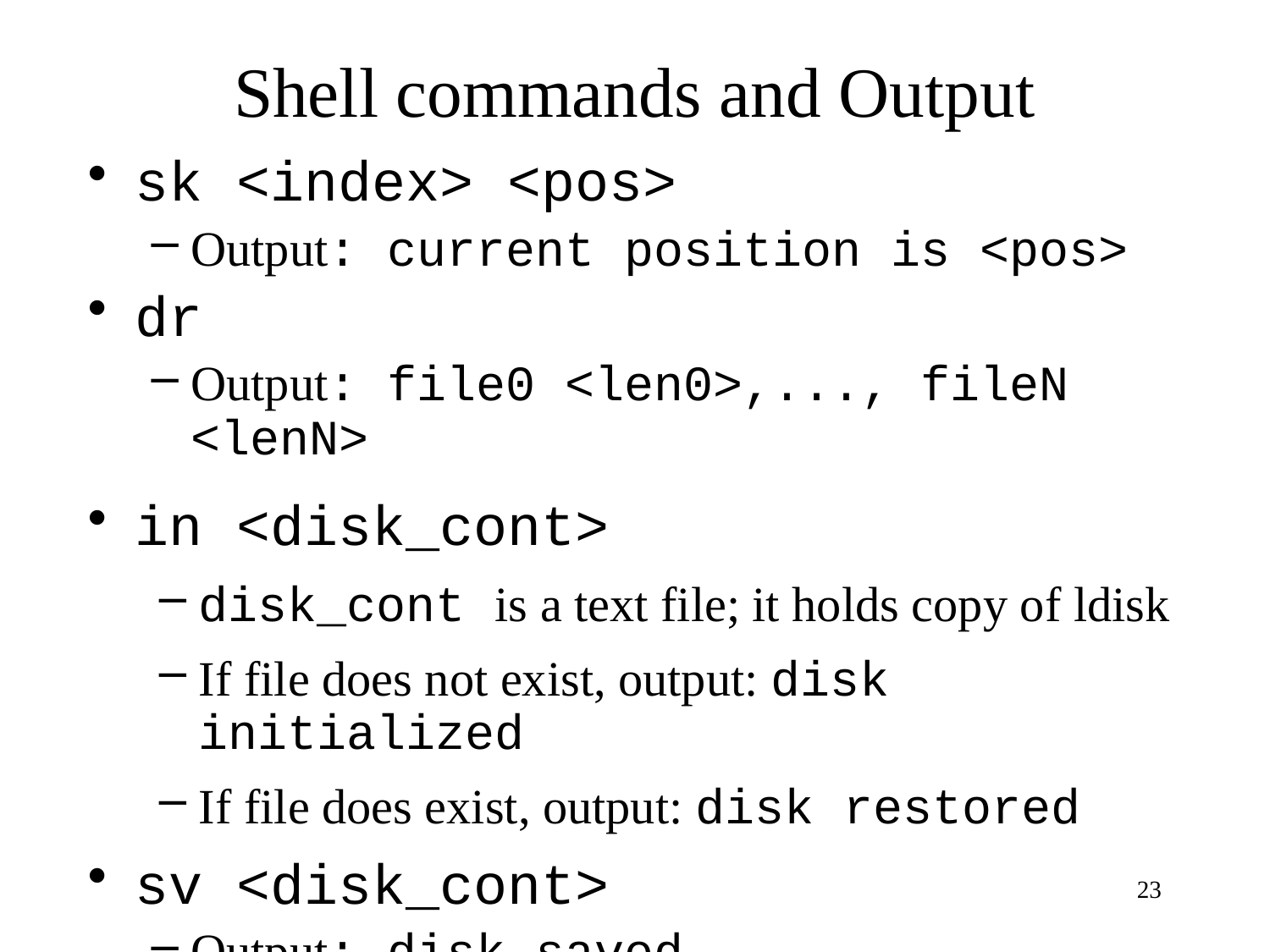

# Shell commands and Output
sk <index> <pos>
Output: current position is <pos>
dr
Output: file0 <len0>,..., fileN <lenN>
in <disk_cont>
disk_cont is a text file; it holds copy of ldisk
If file does not exist, output: disk initialized
If file does exist, output: disk restored
sv <disk_cont>
Output: disk saved
If any command fails, output: error
23